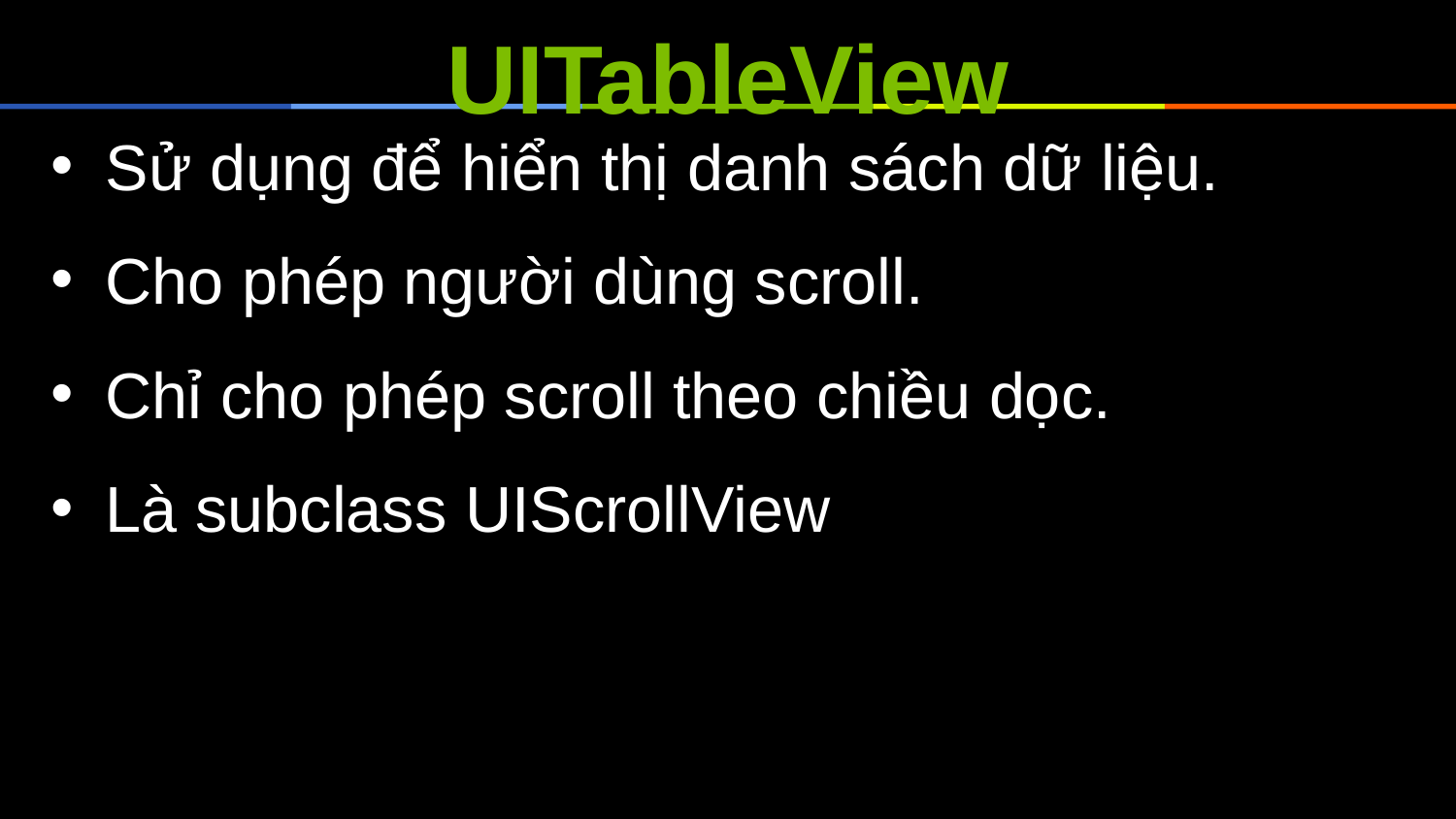

# UITableView
Sử dụng để hiển thị danh sách dữ liệu.
Cho phép người dùng scroll.
Chỉ cho phép scroll theo chiều dọc.
Là subclass UIScrollView